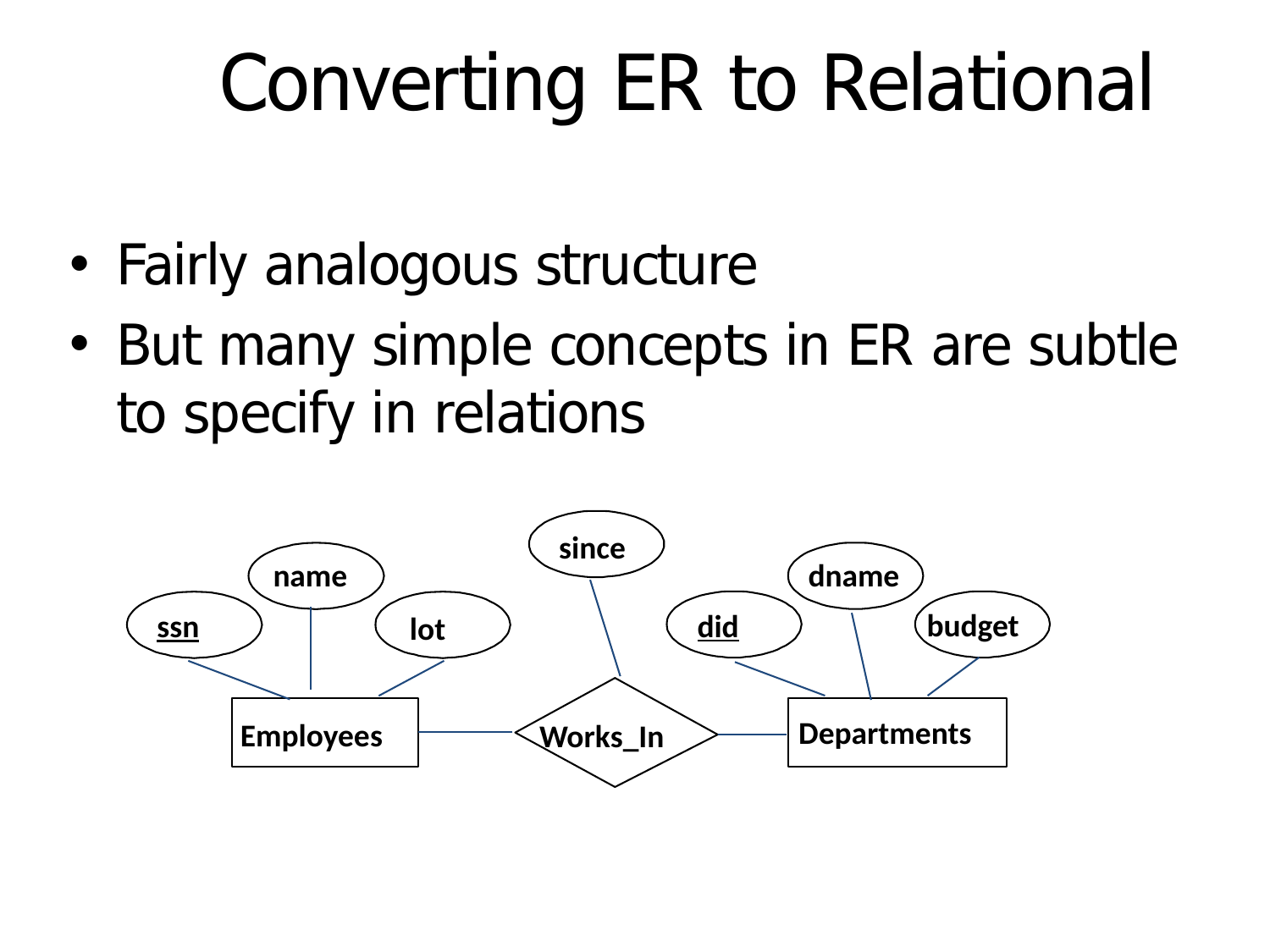

# Converting ER to Relational
Fairly analogous structure
But many simple concepts in ER are subtle to specify in relations

since

name

ssn
lot

Employees

dname

budget
did

Departments

Works_In